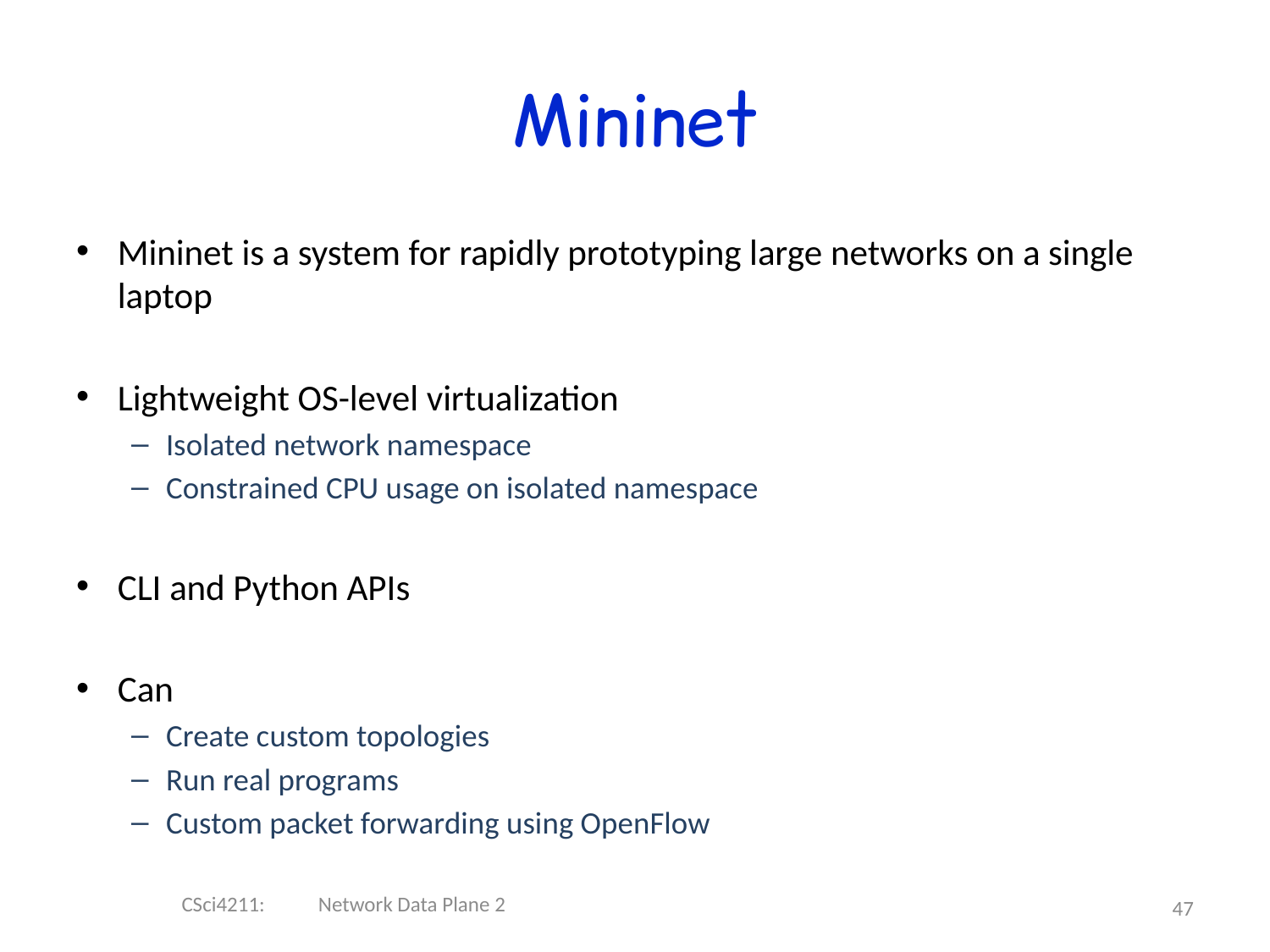

Mininet
Mininet is a system for rapidly prototyping large networks on a single laptop

Lightweight OS-level virtualization
Isolated network namespace
Constrained CPU usage on isolated namespace

CLI and Python APIs

Can
Create custom topologies
Run real programs
Custom packet forwarding using OpenFlow

CSci4211:           Network Data Plane 2
47